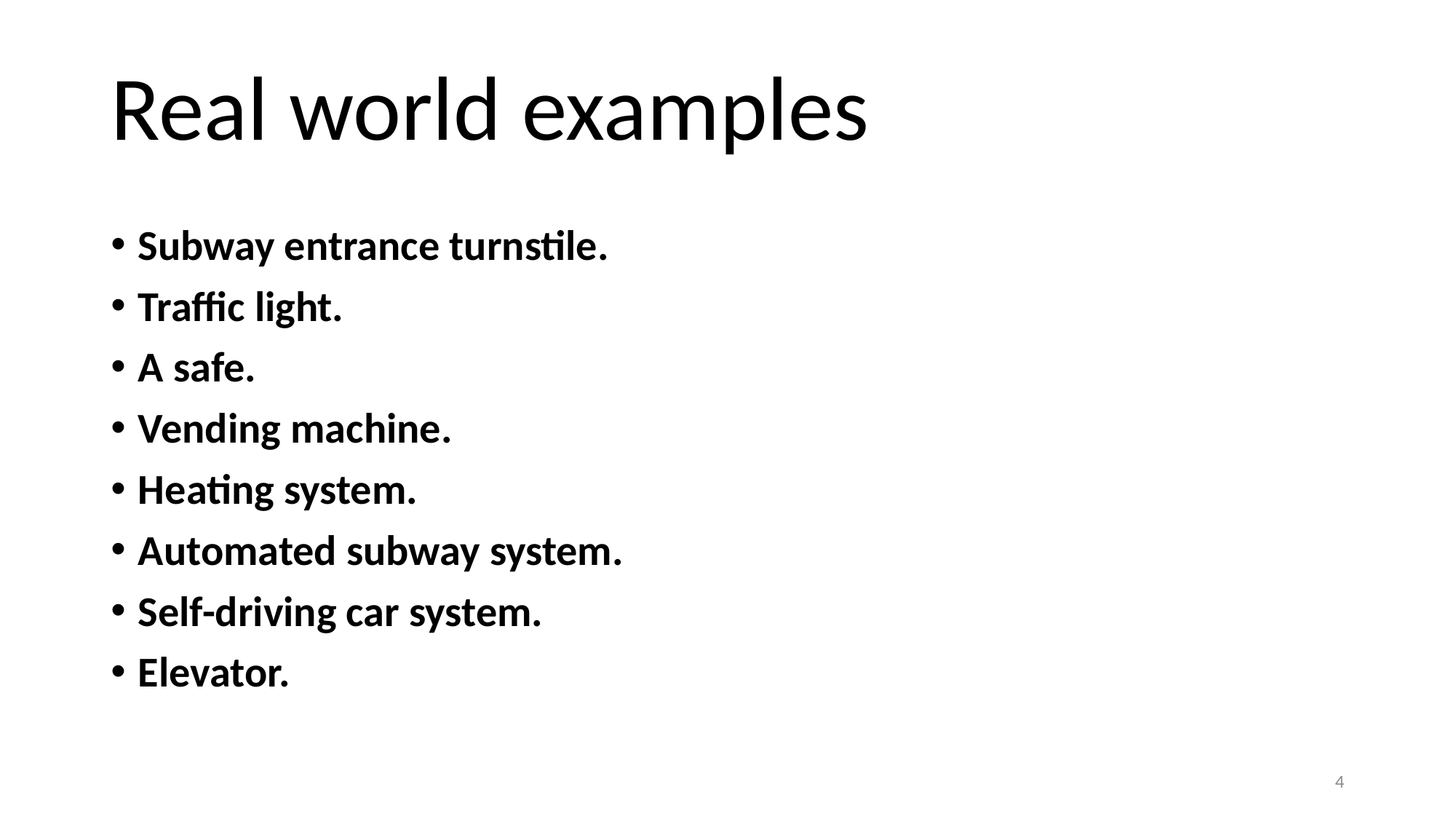

# Real world examples
Subway entrance turnstile.
Traffic light.
A safe.
Vending machine.
Heating system.
Automated subway system.
Self-driving car system.
Elevator.
4